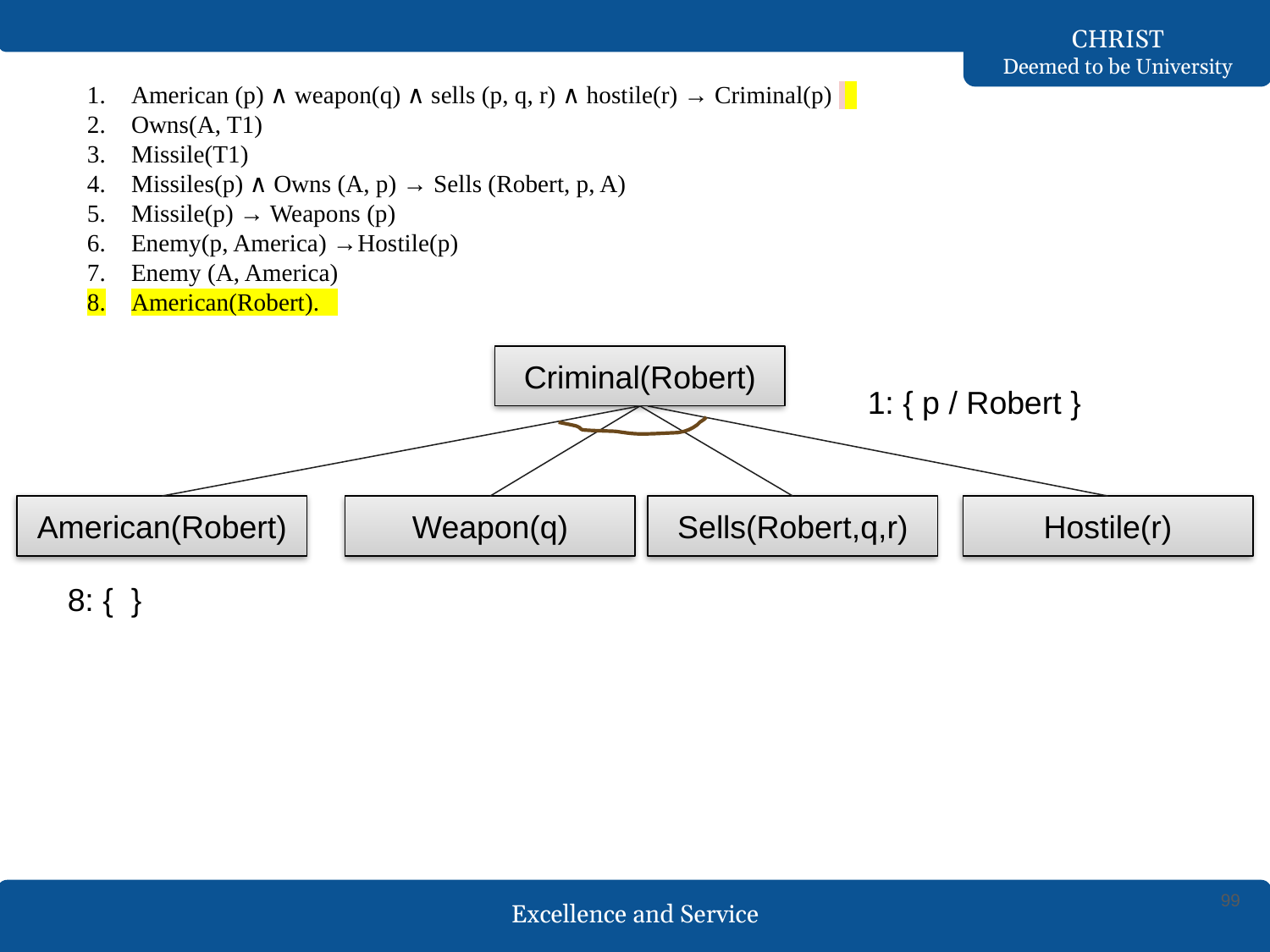

American (p) ∧ weapon(q) ∧ sells (p, q, r) ∧ hostile(r) → Criminal(p)
Owns(A, T1)
Missile(T1)
Missiles(p) ∧ Owns (A, p) → Sells (Robert, p, A)
Missile(p) → Weapons (p)
Enemy(p, America) →Hostile(p)
Enemy (A, America)
American(Robert).

Criminal(Robert)
1: { p / Robert }

American(Robert)
Sells(Robert,q,r)
Hostile(r)
Weapon(q)
8: {  }
99